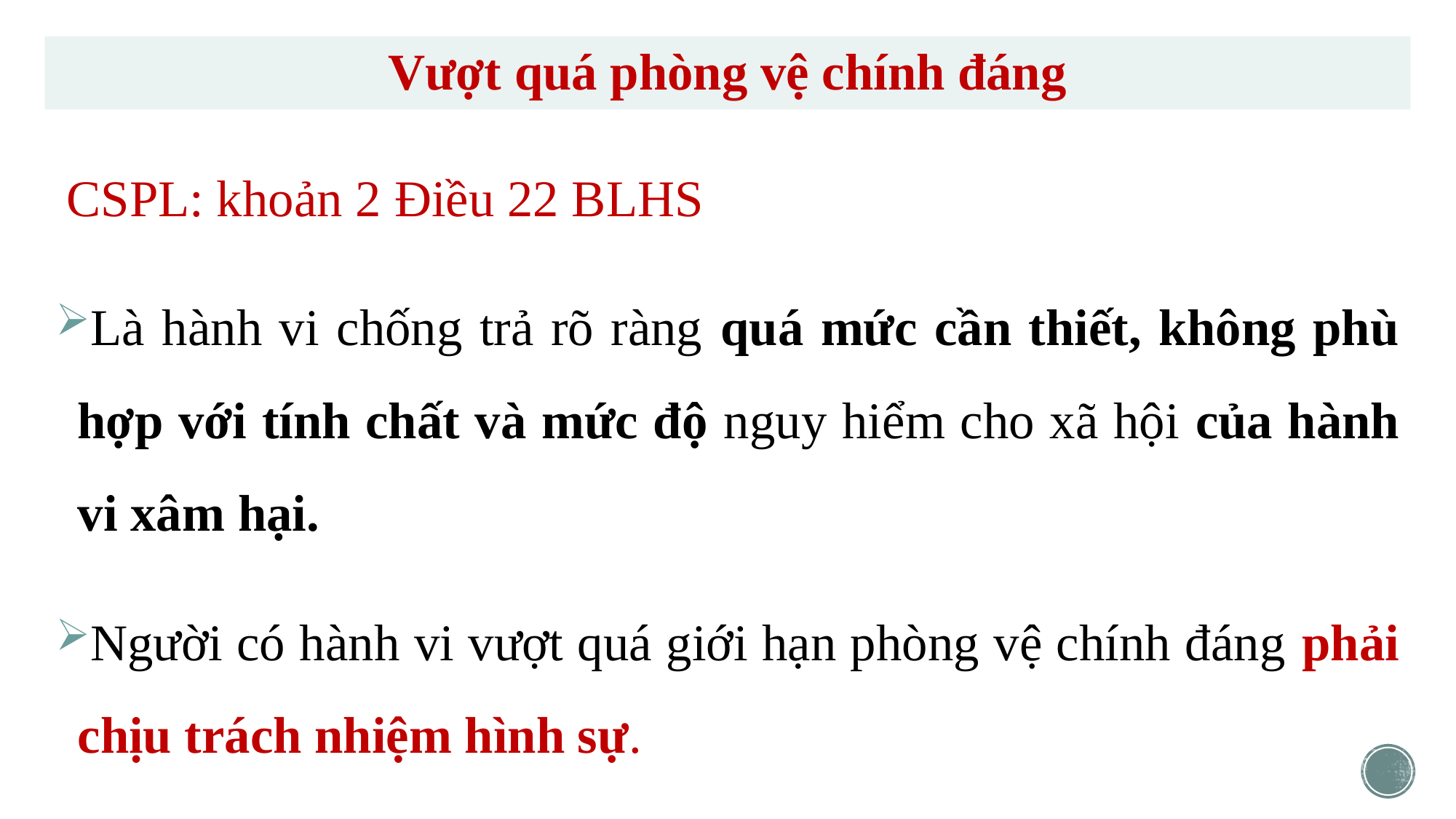

# Vượt quá phòng vệ chính đáng
CSPL: khoản 2 Điều 22 BLHS
Là hành vi chống trả rõ ràng quá mức cần thiết, không phù hợp với tính chất và mức độ nguy hiểm cho xã hội của hành vi xâm hại.
Người có hành vi vượt quá giới hạn phòng vệ chính đáng phải chịu trách nhiệm hình sự.